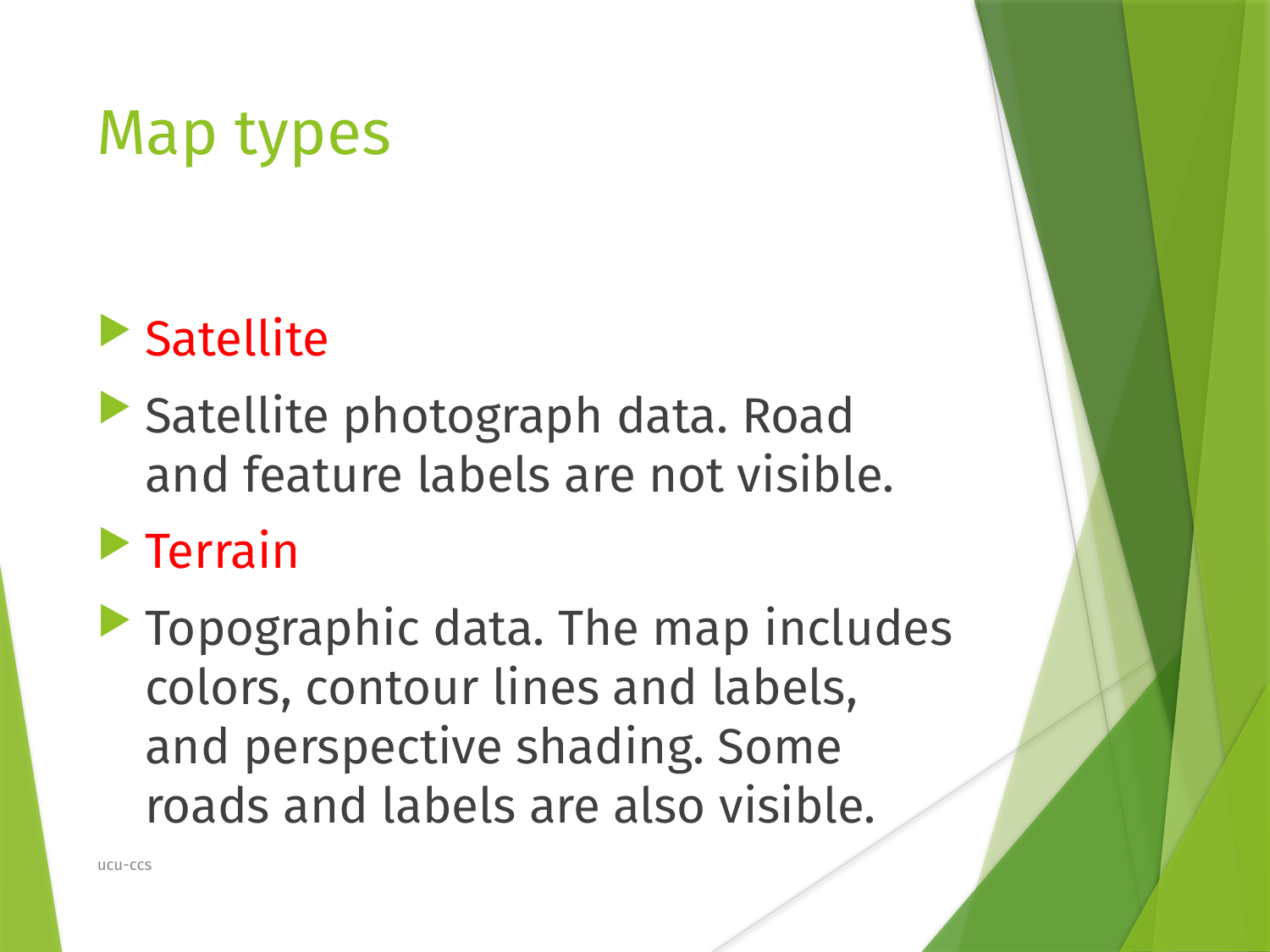

Map types
Satellite
Satellite photograph data. Road and feature labels are not visible.
Terrain
Topographic data. The map includes colors, contour lines and labels, and perspective shading. Some roads and labels are also visible.
ucu-ccs